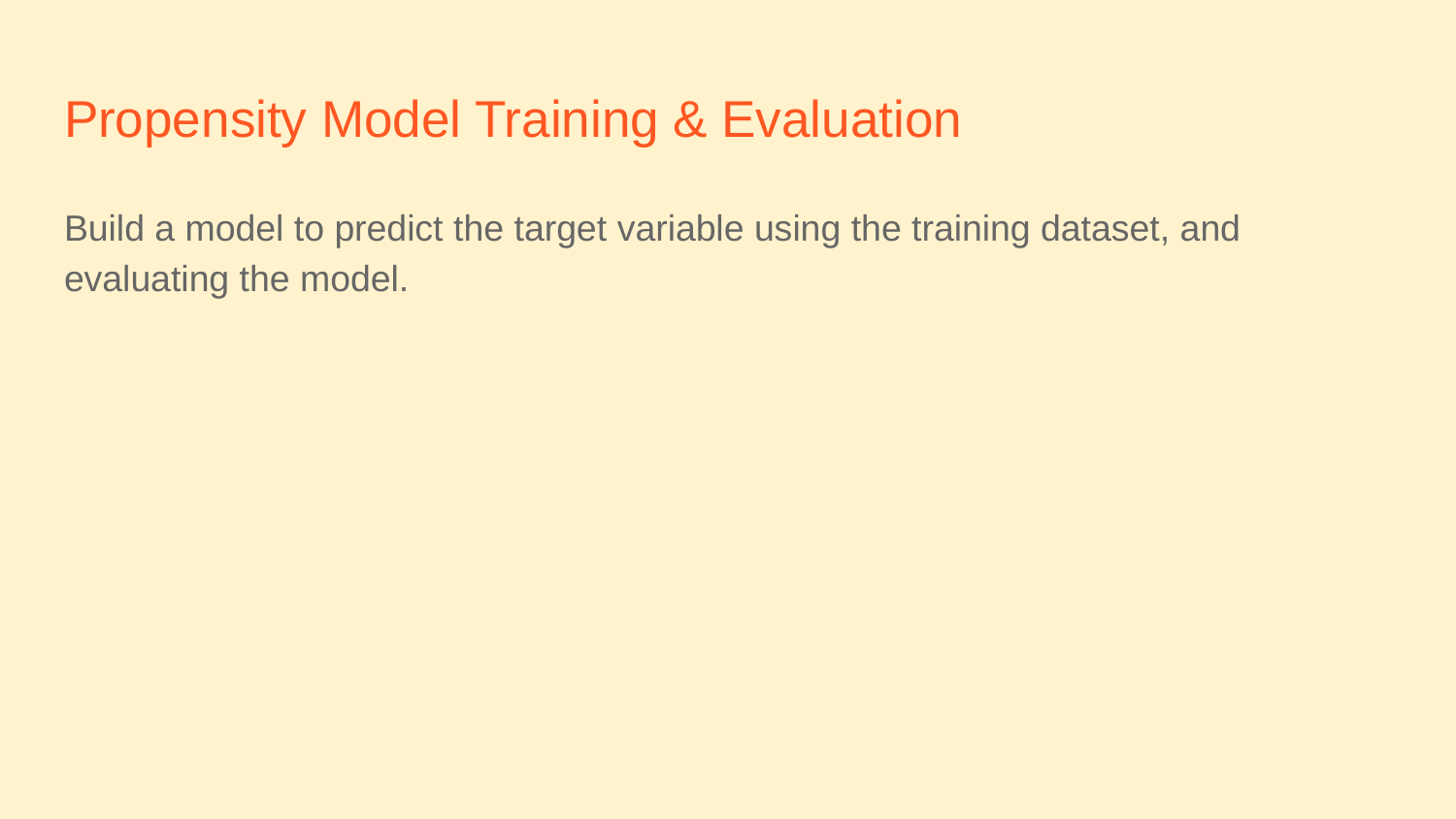

# Propensity Model Training & Evaluation
Build a model to predict the target variable using the training dataset, and evaluating the model.